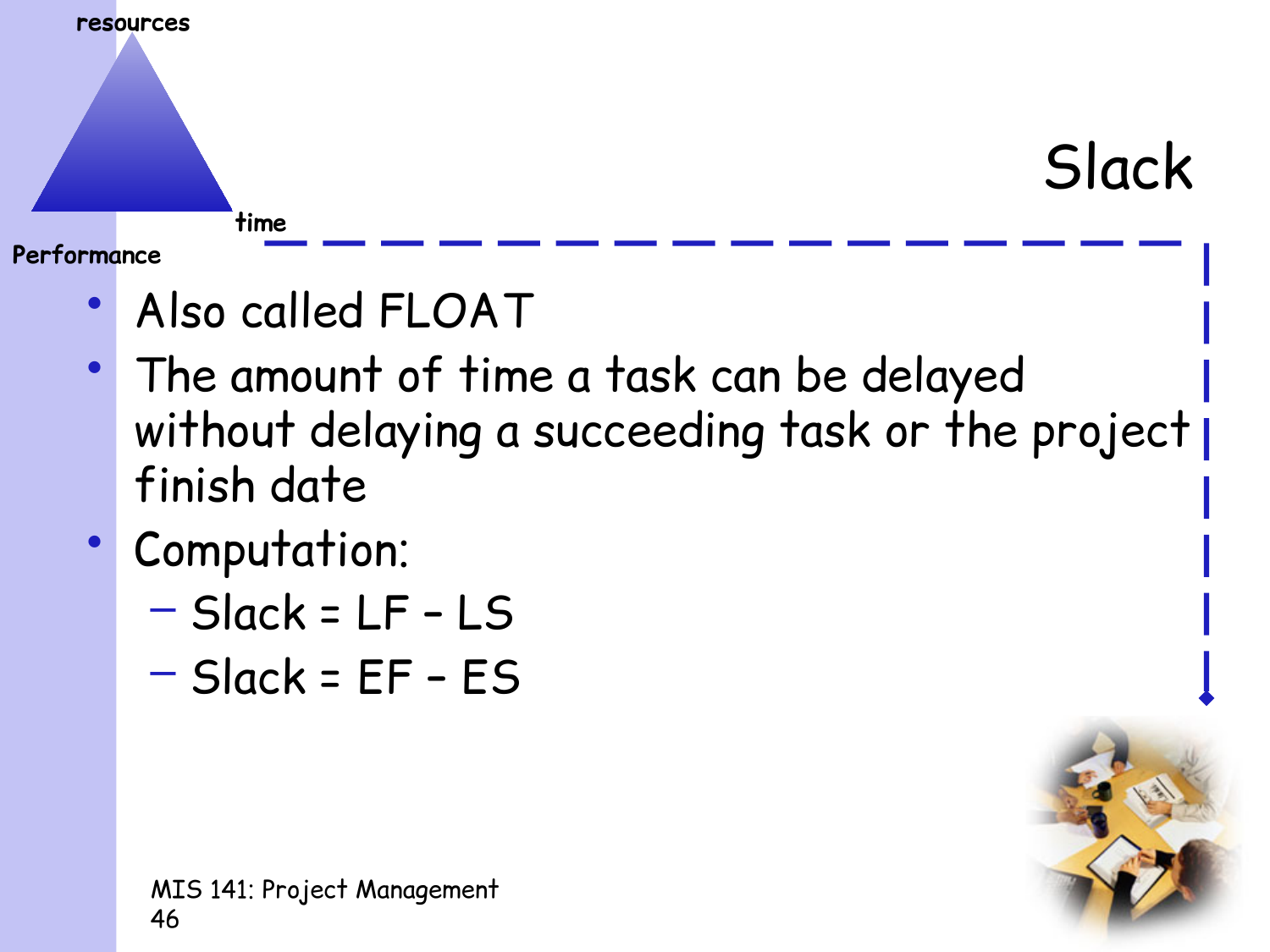

# Slack
Also called FLOAT
The amount of time a task can be delayed without delaying a succeeding task or the project finish date
Computation:
Slack = LF – LS
Slack = EF – ES

MIS 141: Project Management
46